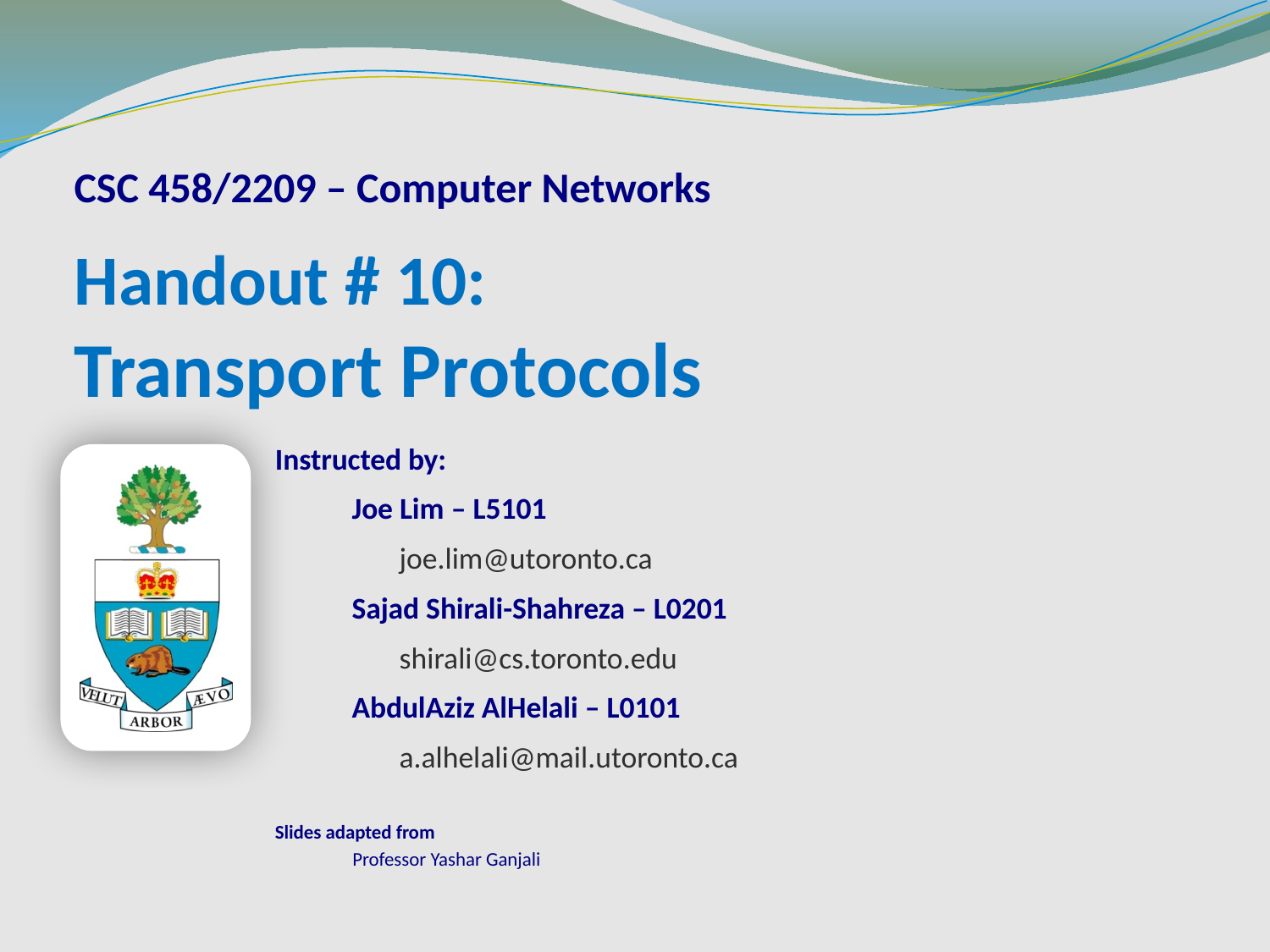

CSC 458/2209 – Computer Networks
# Handout # 10: Transport Protocols
Instructed by:
Joe Lim – L5101
       joe.lim@utoronto.ca
Sajad Shirali-Shahreza – L0201
       shirali@cs.toronto.edu
AbdulAziz AlHelali – L0101
       a.alhelali@mail.utoronto.ca

Slides adapted from
	Professor Yashar Ganjali